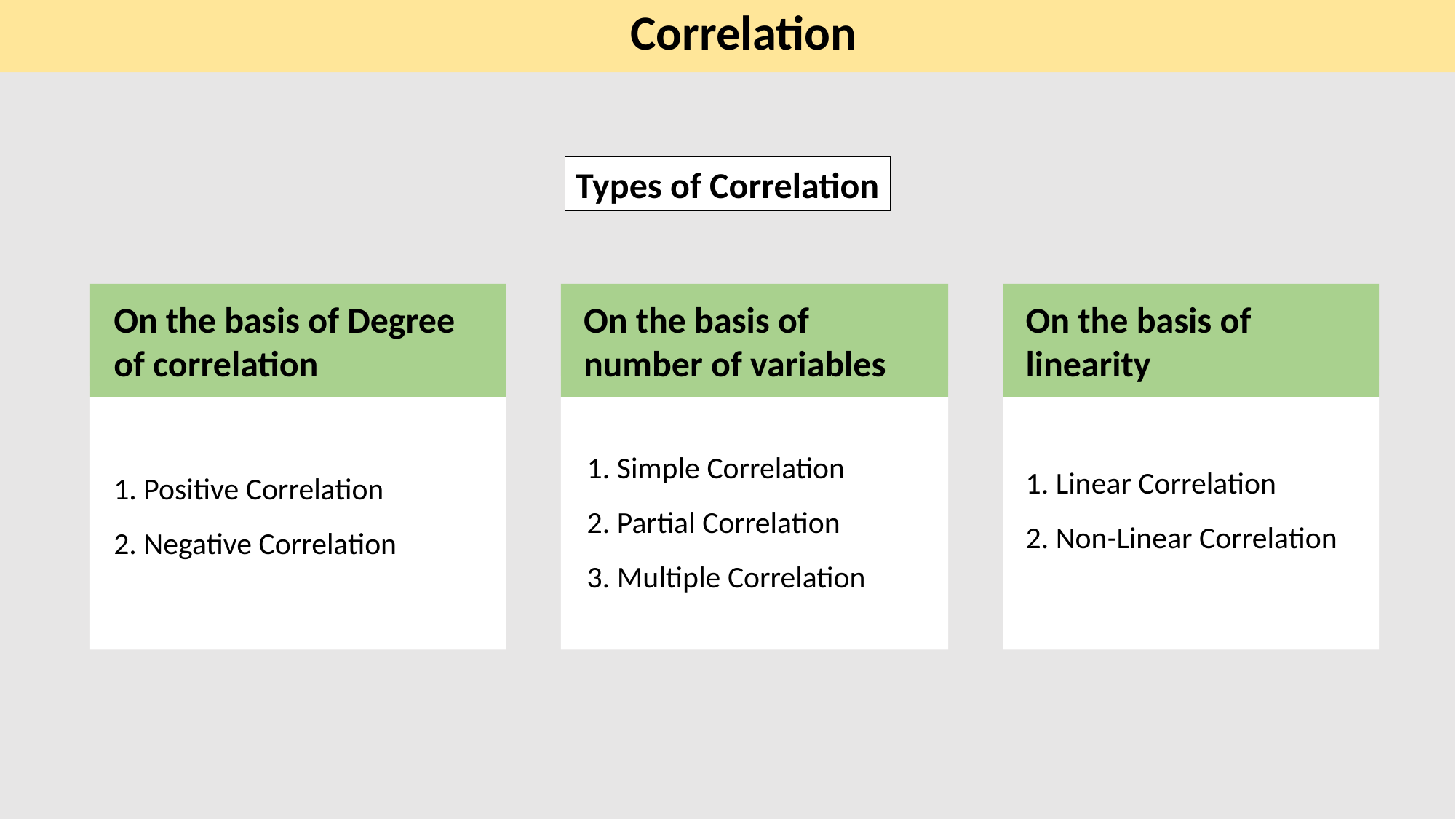

Correlation
Correlation
Types of Correlation

On the basis of Degree of correlation
1. Positive Correlation
2. Negative Correlation

On the basis of number of variables
1. Simple Correlation
2. Partial Correlation
3. Multiple Correlation

On the basis of linearity
1. Linear Correlation
2. Non-Linear Correlation